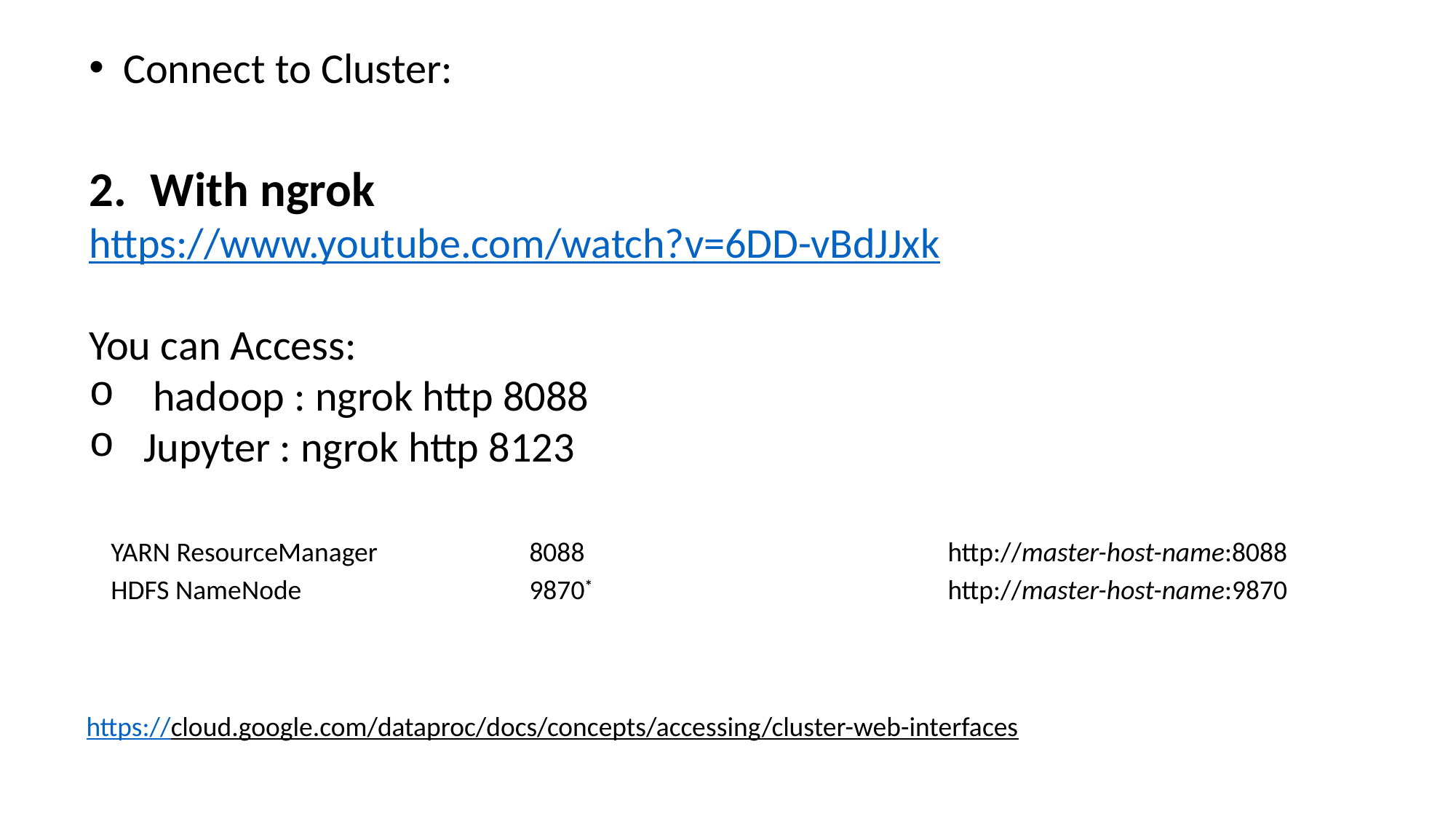

Connect to Cluster:

With ngrok
https://www.youtube.com/watch?v=6DD-vBdJJxk

You can Access:
 hadoop : ngrok http 8088
Jupyter : ngrok http 8123

| YARN ResourceManager | 8088 | http://master-host-name:8088 |
| --- | --- | --- |
| HDFS NameNode | 9870\* | http://master-host-name:9870 |
https://cloud.google.com/dataproc/docs/concepts/accessing/cluster-web-interfaces